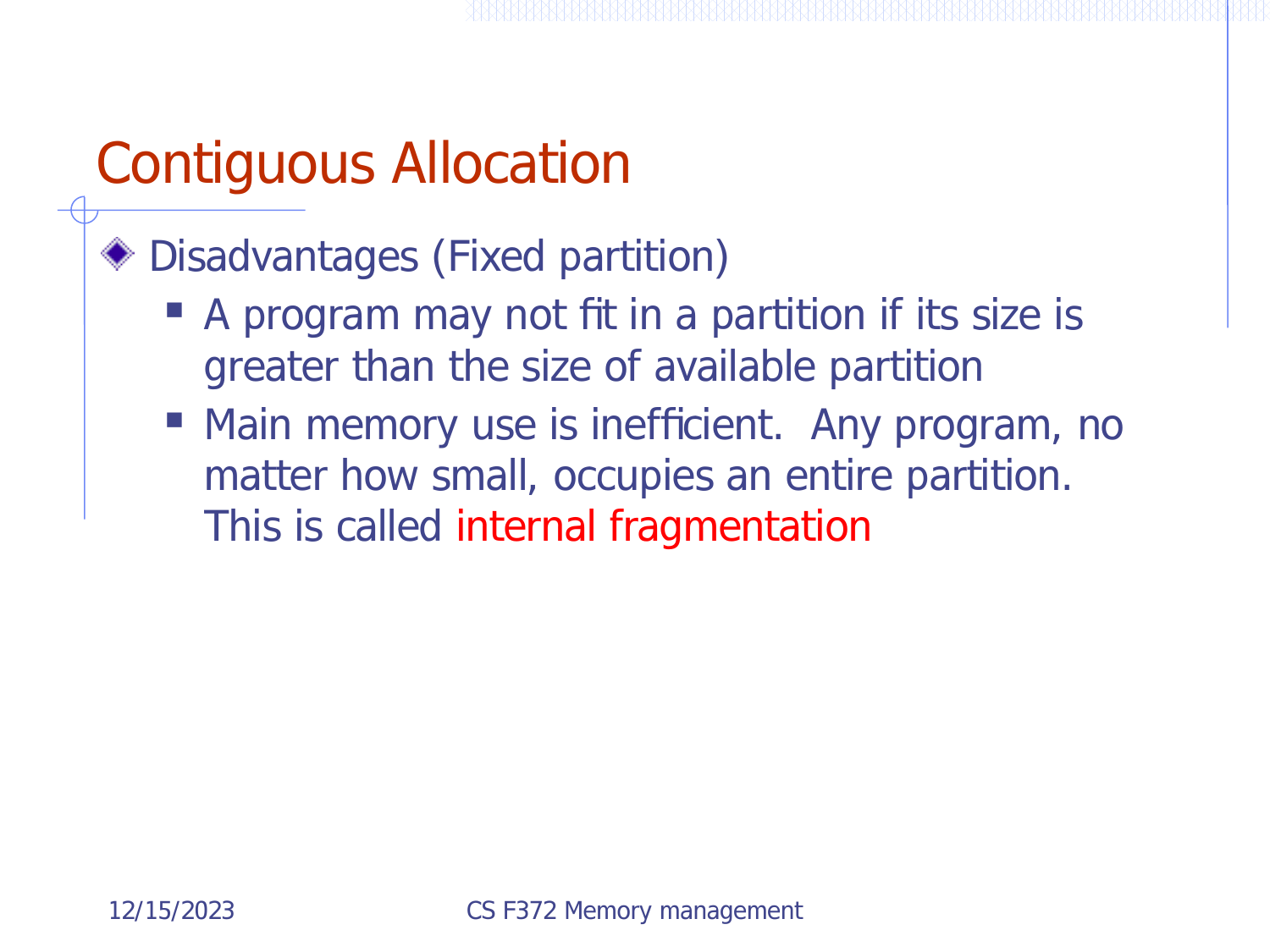

# Contiguous Allocation
Disadvantages (Fixed partition)
A program may not fit in a partition if its size is greater than the size of available partition
Main memory use is inefficient.  Any program, no matter how small, occupies an entire partition.  This is called internal fragmentation
12/15/2023
CS F372 Memory management